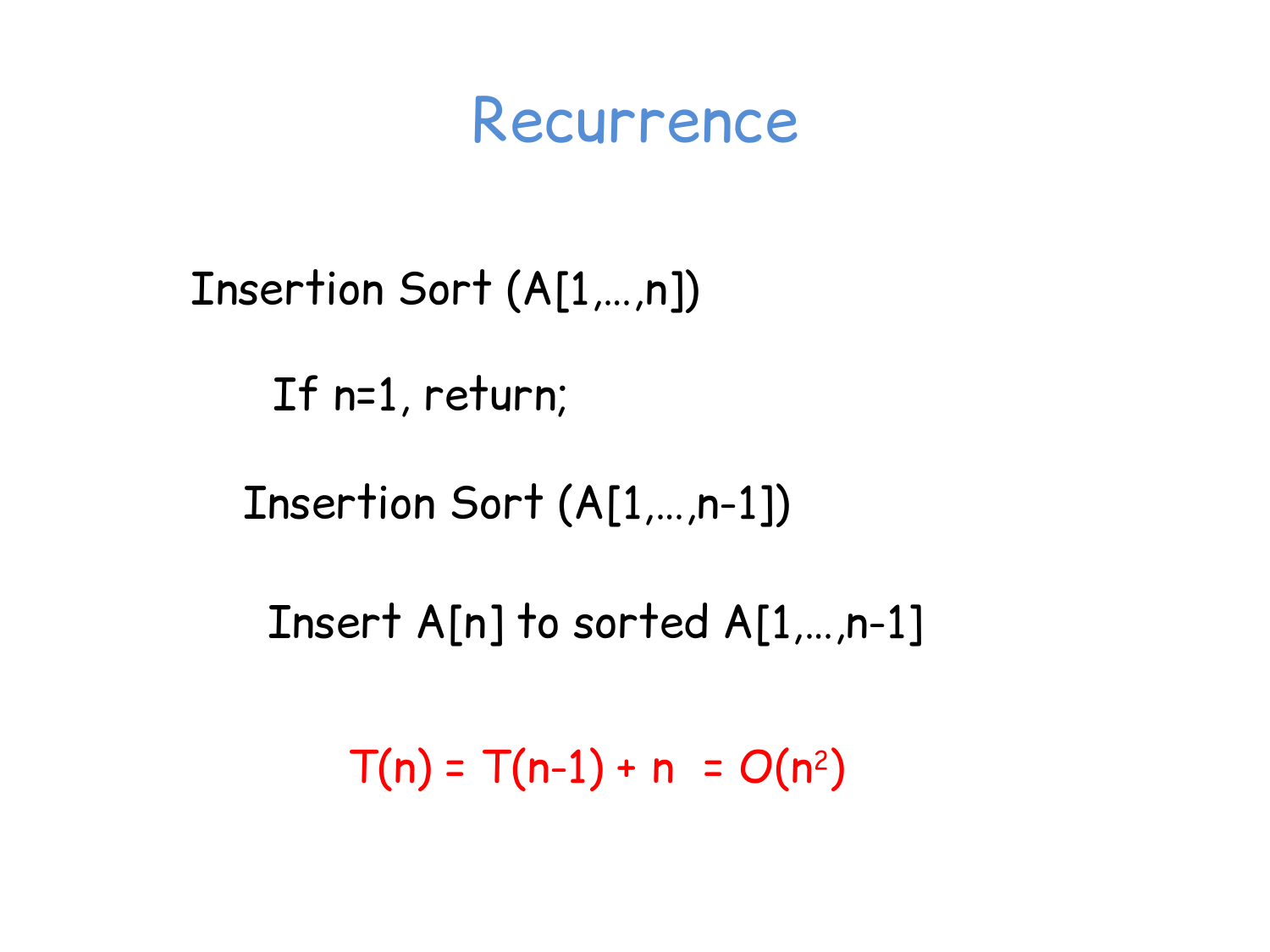

# Recurrence
Insertion Sort (A[1,…,n])
If n=1, return;
Insertion Sort (A[1,…,n-1])

        Insert A[n] to sorted A[1,…,n-1]
T(n) = T(n-1) + n
= O(n2)